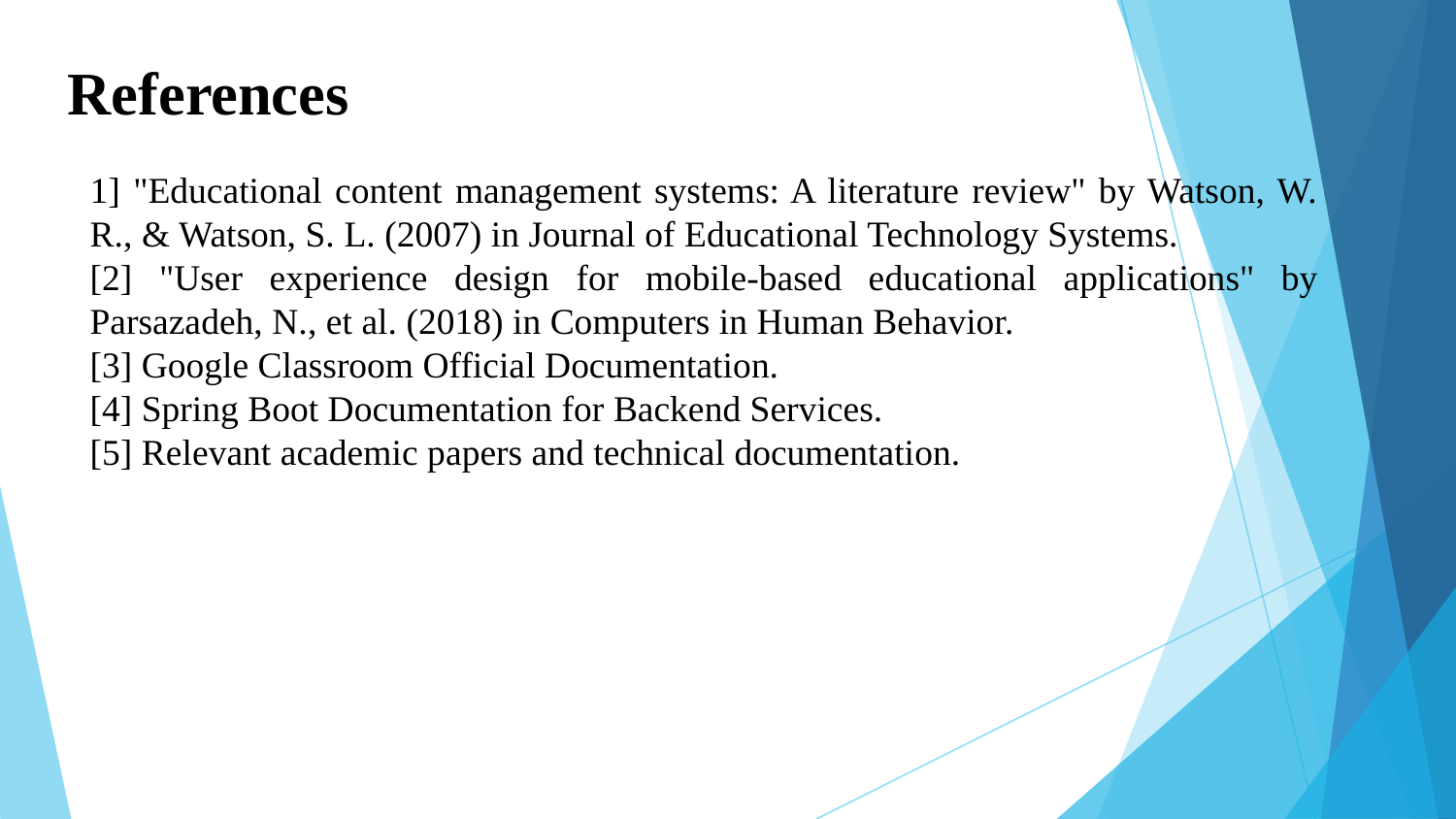

References
1] "Educational content management systems: A literature review" by Watson, W. R., & Watson, S. L. (2007) in Journal of Educational Technology Systems.
[2] "User experience design for mobile-based educational applications" by Parsazadeh, N., et al. (2018) in Computers in Human Behavior.
[3] Google Classroom Official Documentation.
[4] Spring Boot Documentation for Backend Services.
[5] Relevant academic papers and technical documentation.